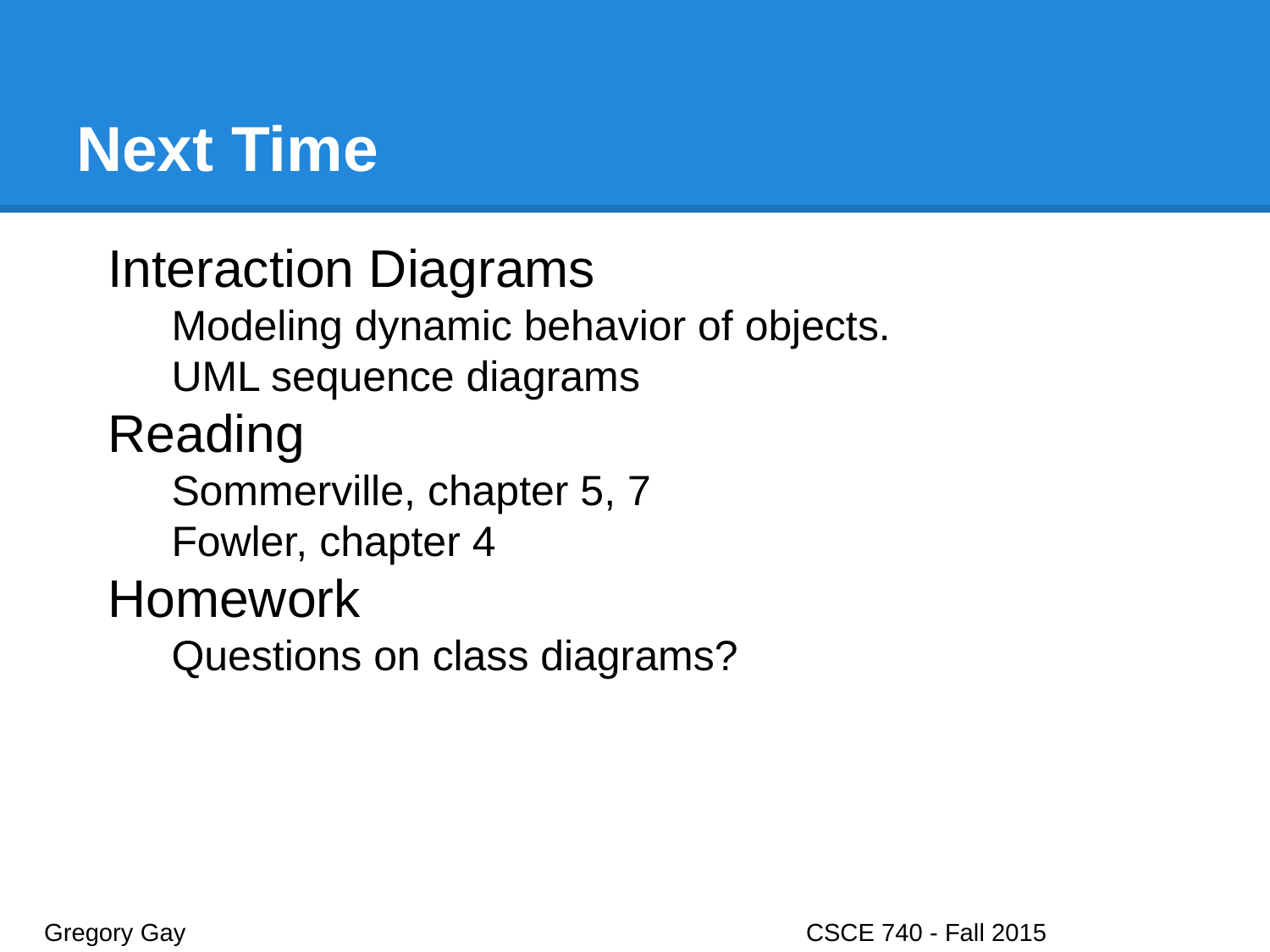

# Next Time
Interaction Diagrams
Modeling dynamic behavior of objects.
UML sequence diagrams
Reading
Sommerville, chapter 5, 7
Fowler, chapter 4
Homework
Questions on class diagrams?

Gregory Gay					CSCE 740 - Fall 2015								40